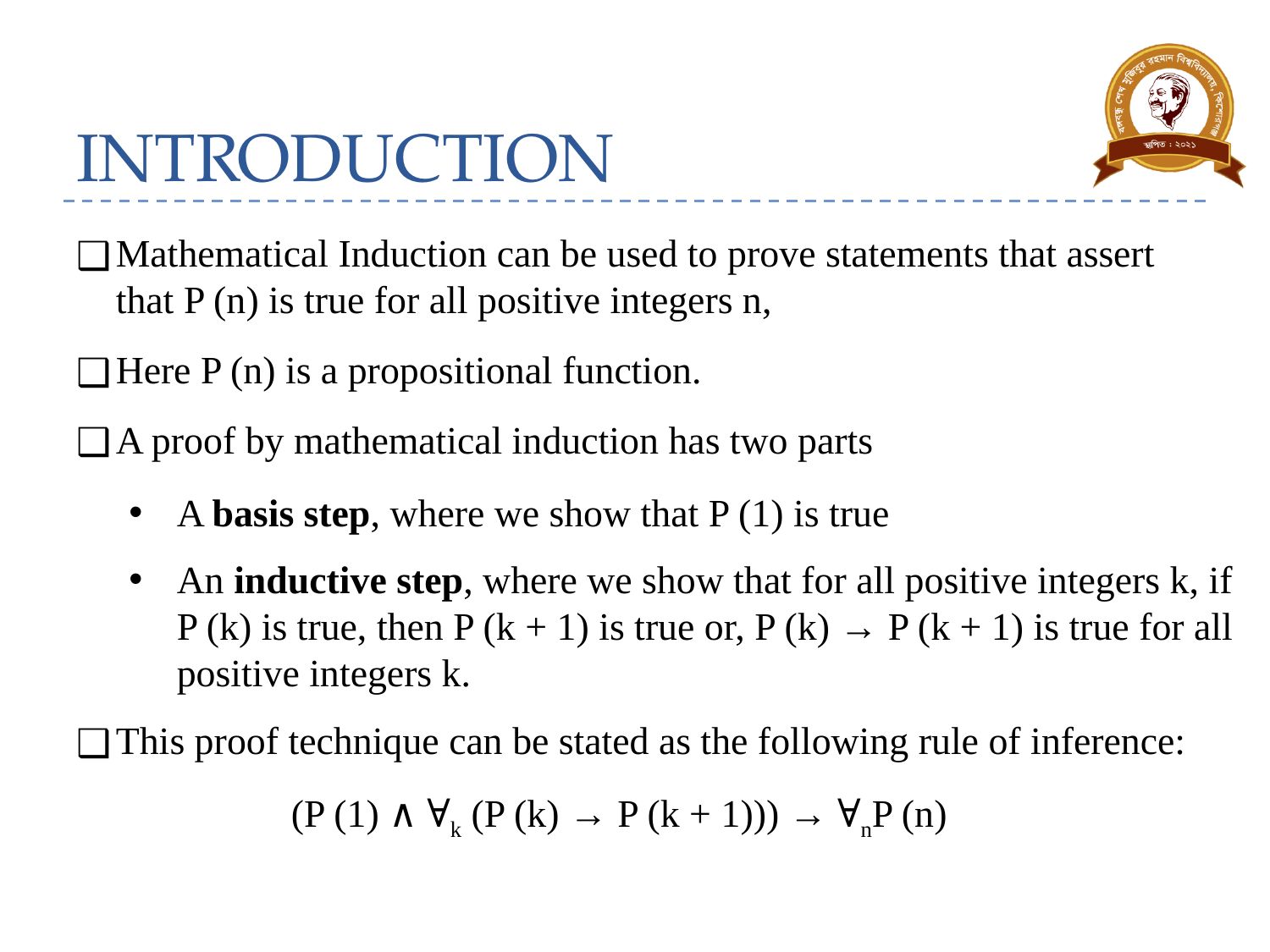

# INTRODUCTION
Mathematical Induction can be used to prove statements that assert that P (n) is true for all positive integers n,
Here P (n) is a propositional function.
A proof by mathematical induction has two parts
A basis step, where we show that P (1) is true
An inductive step, where we show that for all positive integers k, if P (k) is true, then P (k + 1) is true or, P (k) → P (k + 1) is true for all positive integers k.
This proof technique can be stated as the following rule of inference:
(P (1) ∧ ∀k (P (k) → P (k + 1))) → ∀nP (n)